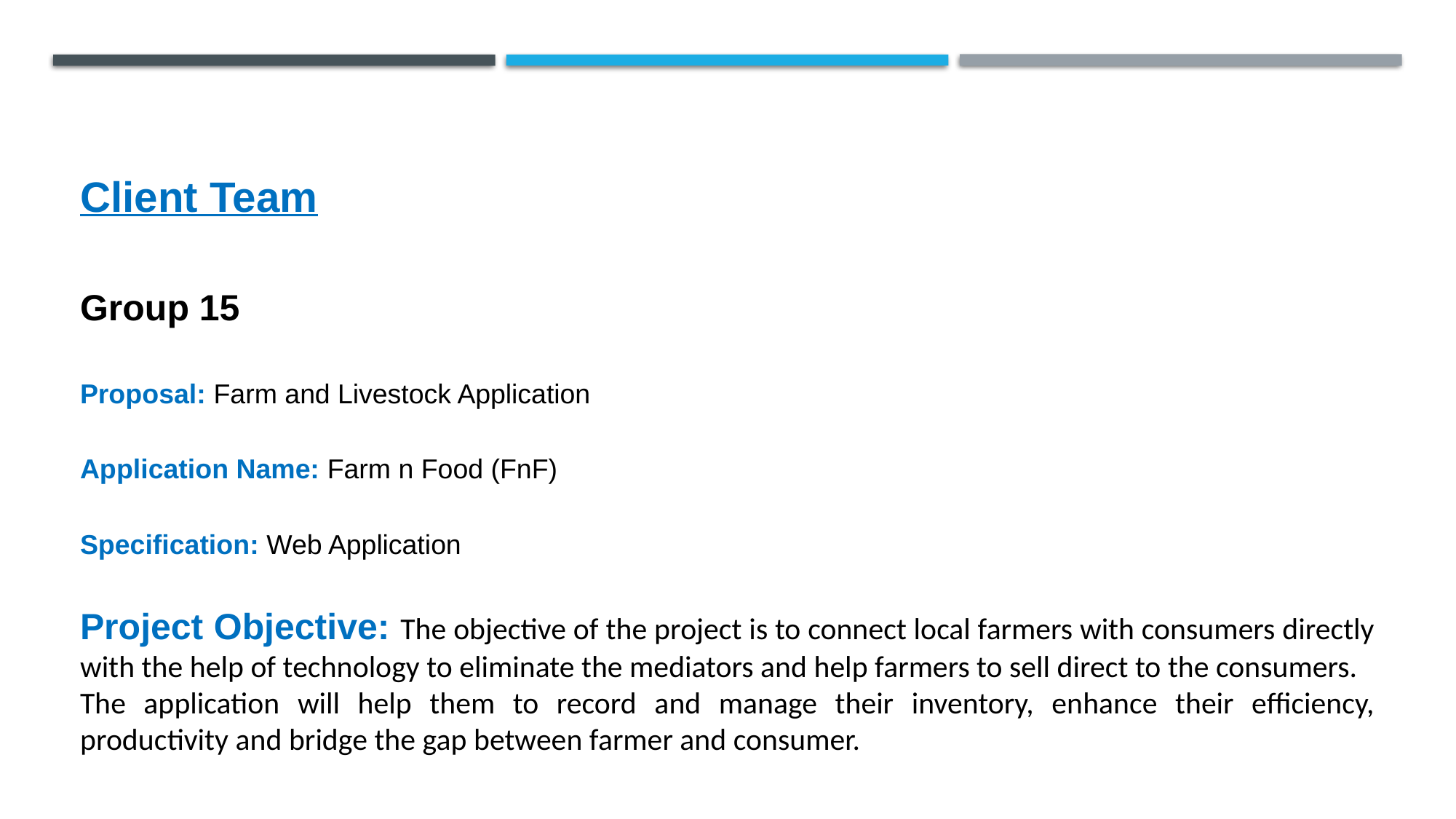

# Client Team
Group 15

Proposal: Farm and Livestock Application

Application Name: Farm n Food (FnF)

Specification: Web Application

Project Objective: The objective of the project is to connect local farmers with consumers directly with the help of technology to eliminate the mediators and help farmers to sell direct to the consumers.​
The application will help them to record and manage their inventory, enhance their efficiency, productivity and bridge the gap between farmer and consumer.